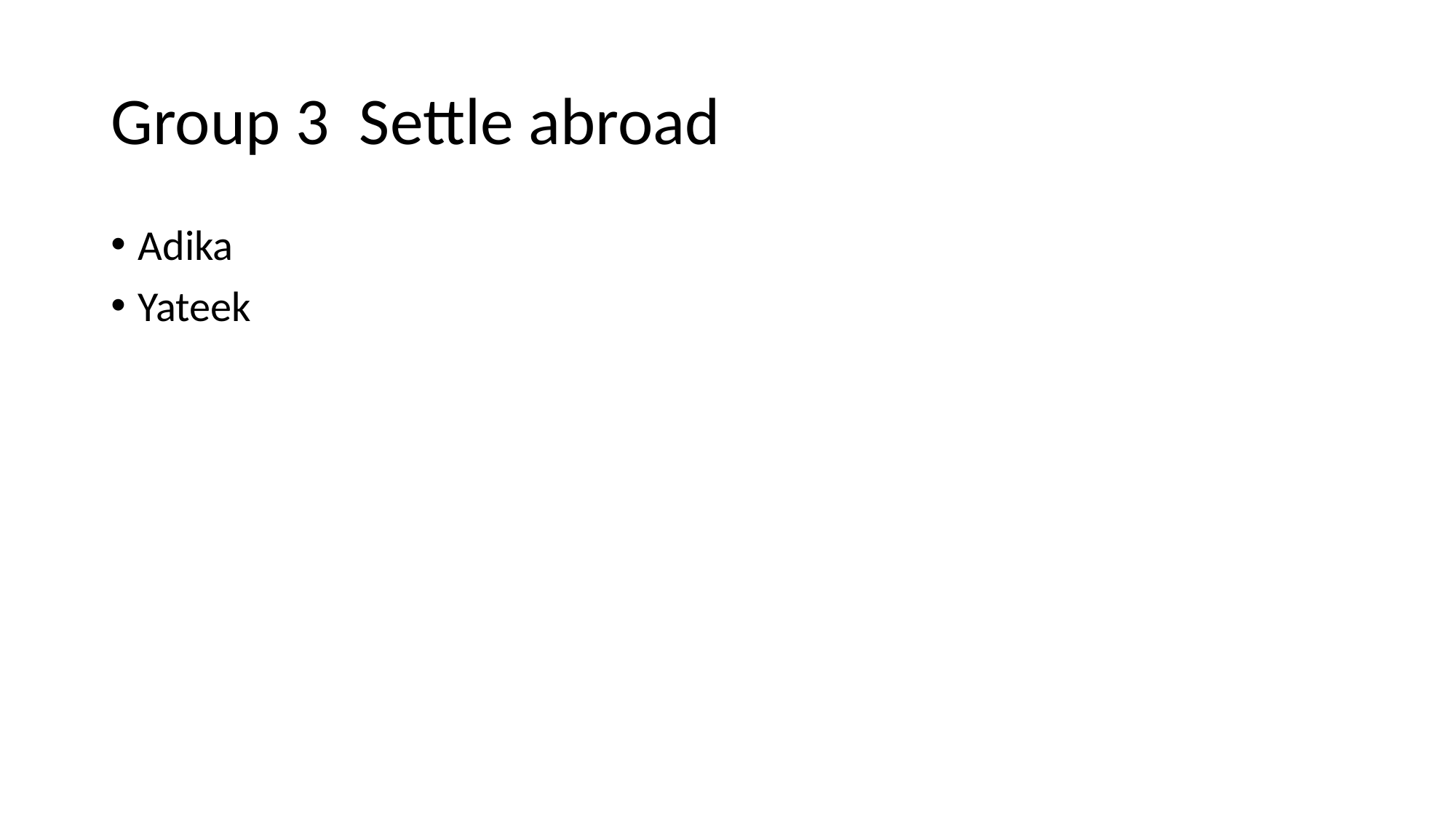

# Group 3  Settle abroad
Adika
Yateek